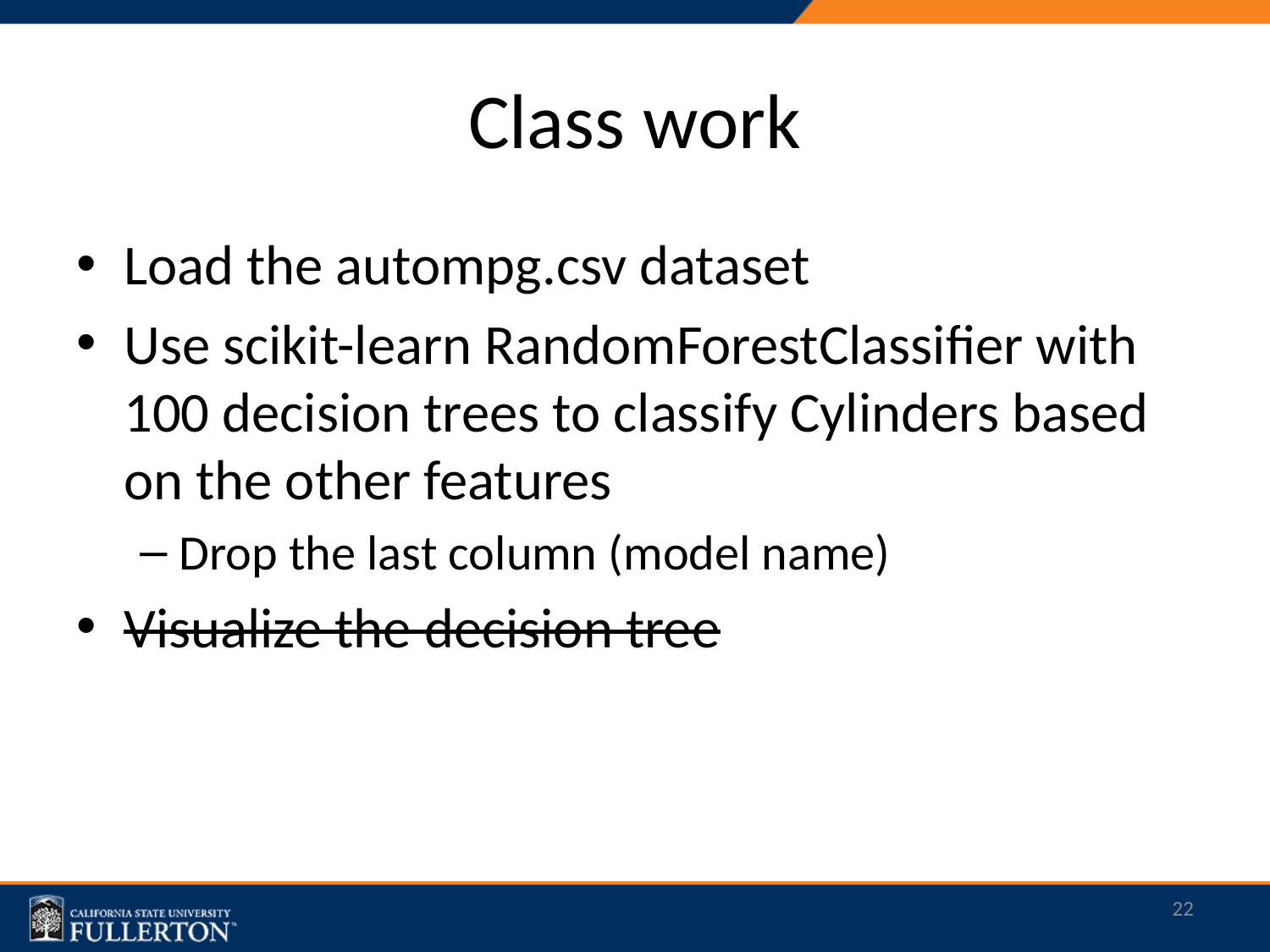

# Class work
Load the autompg.csv dataset
Use scikit-learn RandomForestClassifier with 100 decision trees to classify Cylinders based on the other features
Drop the last column (model name)
Visualize the decision tree
22